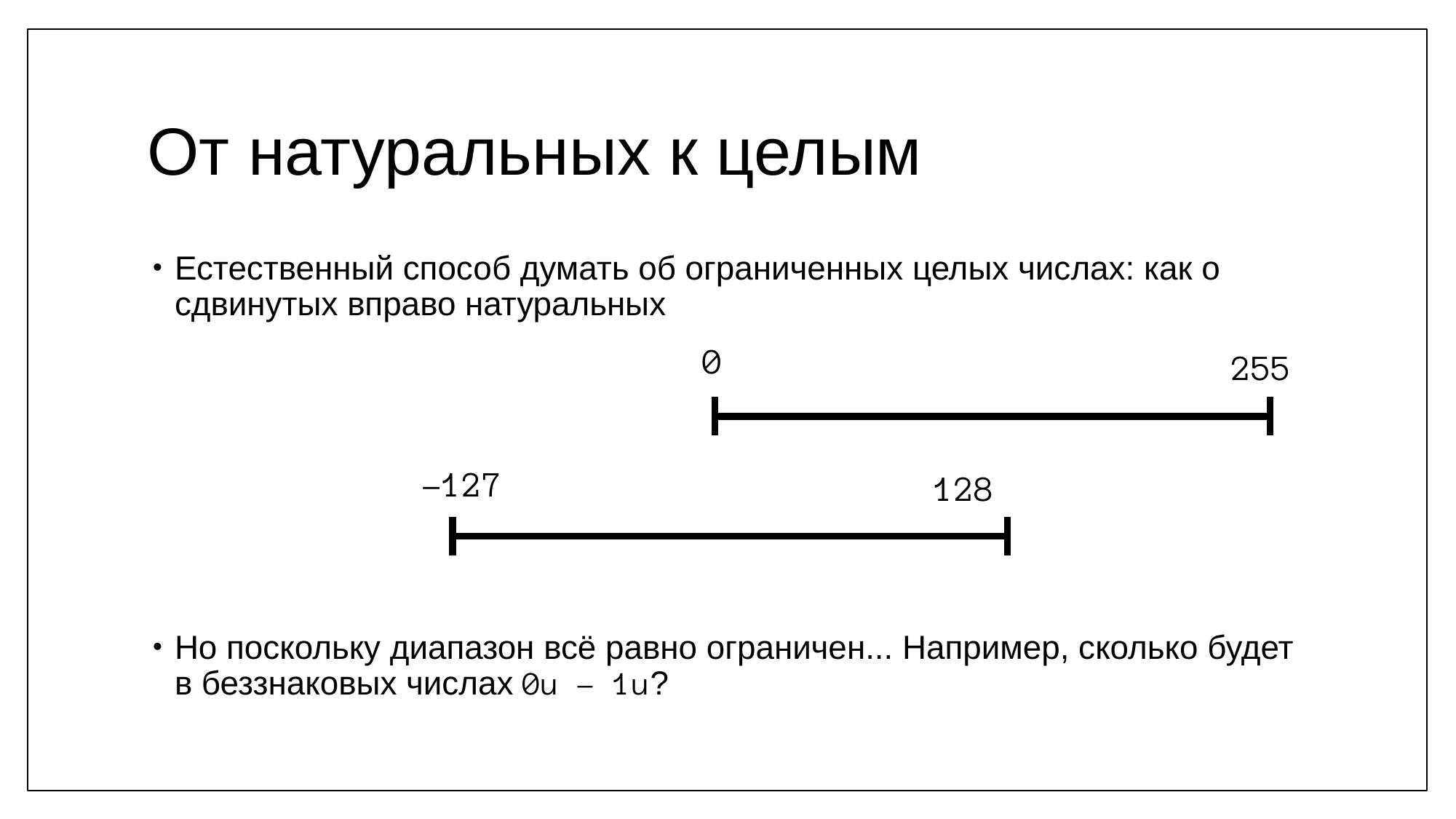

# От натуральных к целым
Естественный способ думать об ограниченных целых числах: как о сдвинутых вправо натуральных

Но поскольку диапазон всё равно ограничен... Например, сколько будет в беззнаковых числах 0u – 1u?
0
255
-127
128